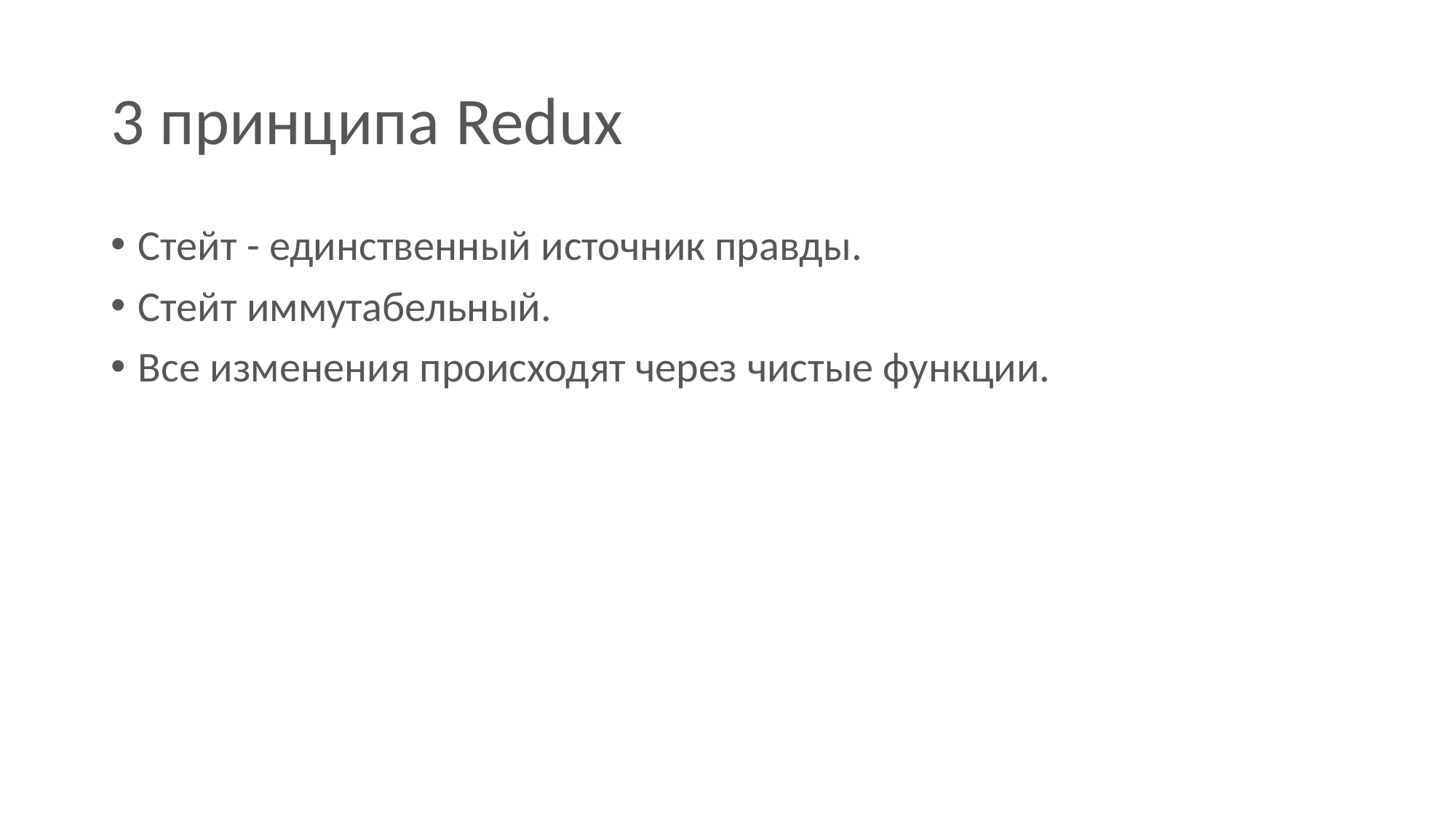

# 3 принципа Redux
Стейт - единственный источник правды.
Стейт иммутабельный.
Все изменения происходят через чистые функции.